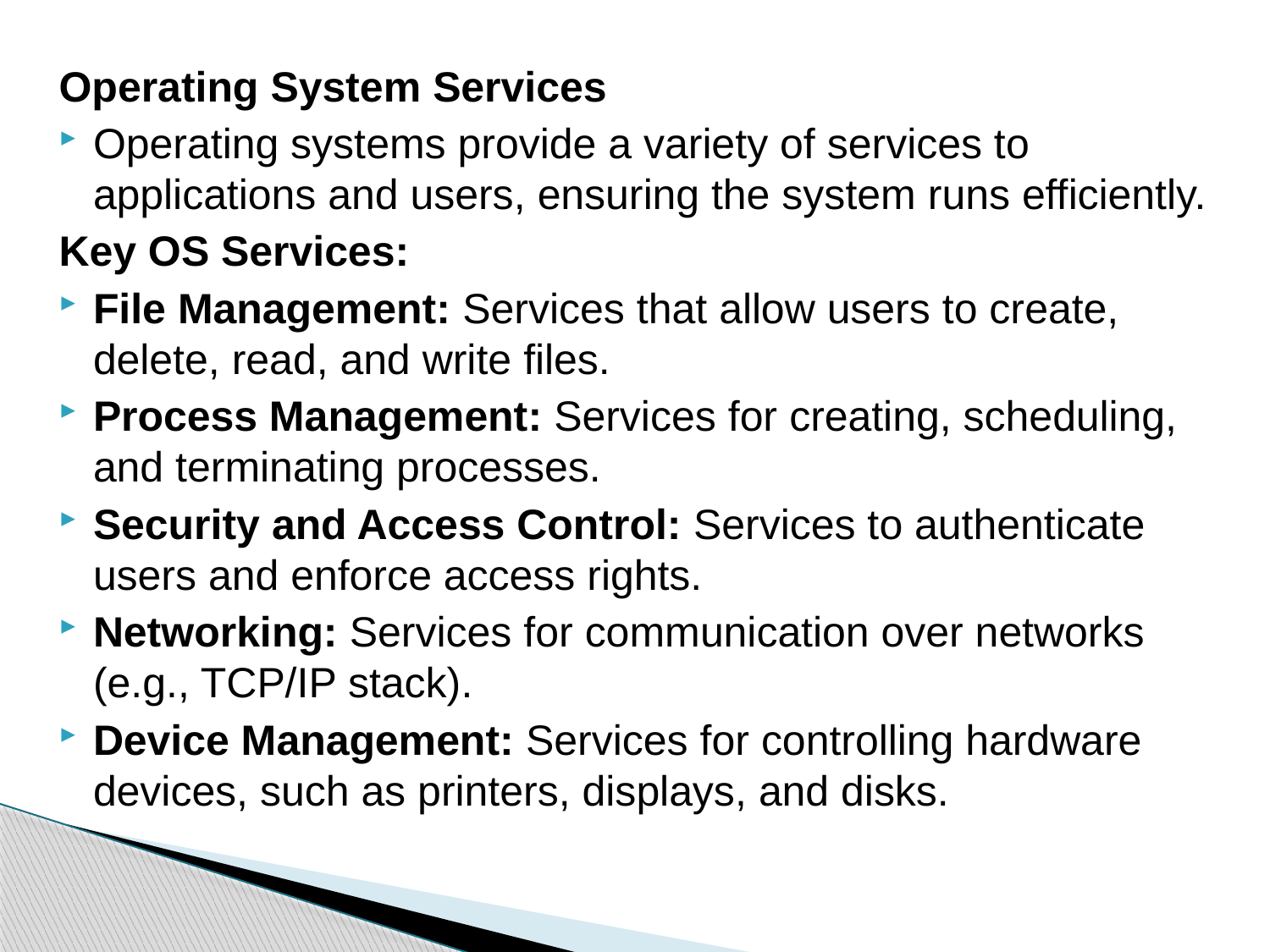

Operating System Services
Operating systems provide a variety of services to applications and users, ensuring the system runs efficiently.
Key OS Services:
File Management: Services that allow users to create, delete, read, and write files.
Process Management: Services for creating, scheduling, and terminating processes.
Security and Access Control: Services to authenticate users and enforce access rights.
Networking: Services for communication over networks (e.g., TCP/IP stack).
Device Management: Services for controlling hardware devices, such as printers, displays, and disks.